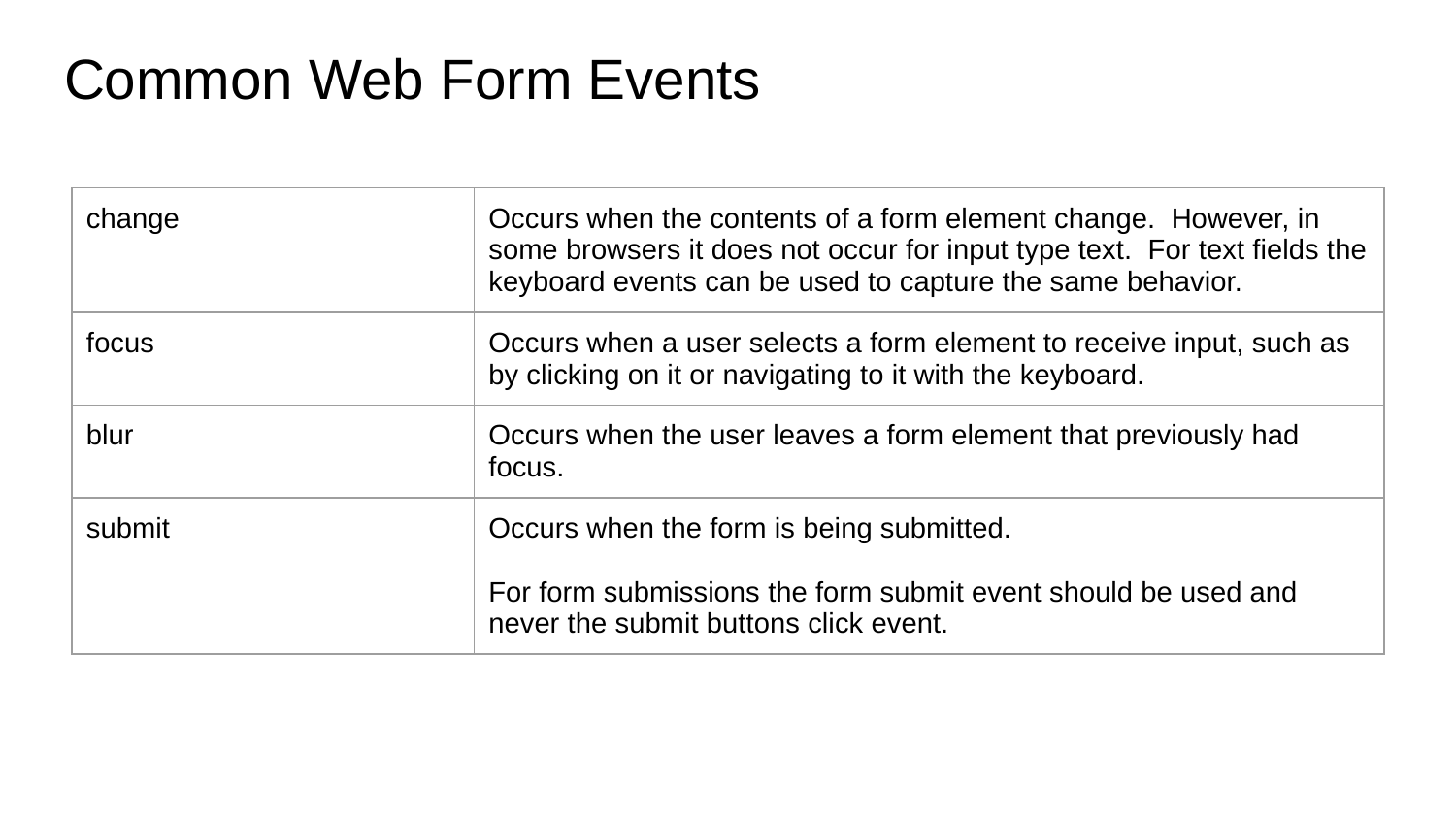

# Common Web Form Events
| change | Occurs when the contents of a form element change. However, in some browsers it does not occur for input type text. For text fields the keyboard events can be used to capture the same behavior. |
| --- | --- |
| focus | Occurs when a user selects a form element to receive input, such as by clicking on it or navigating to it with the keyboard. |
| blur | Occurs when the user leaves a form element that previously had focus. |
| submit | Occurs when the form is being submitted. For form submissions the form submit event should be used and never the submit buttons click event. |